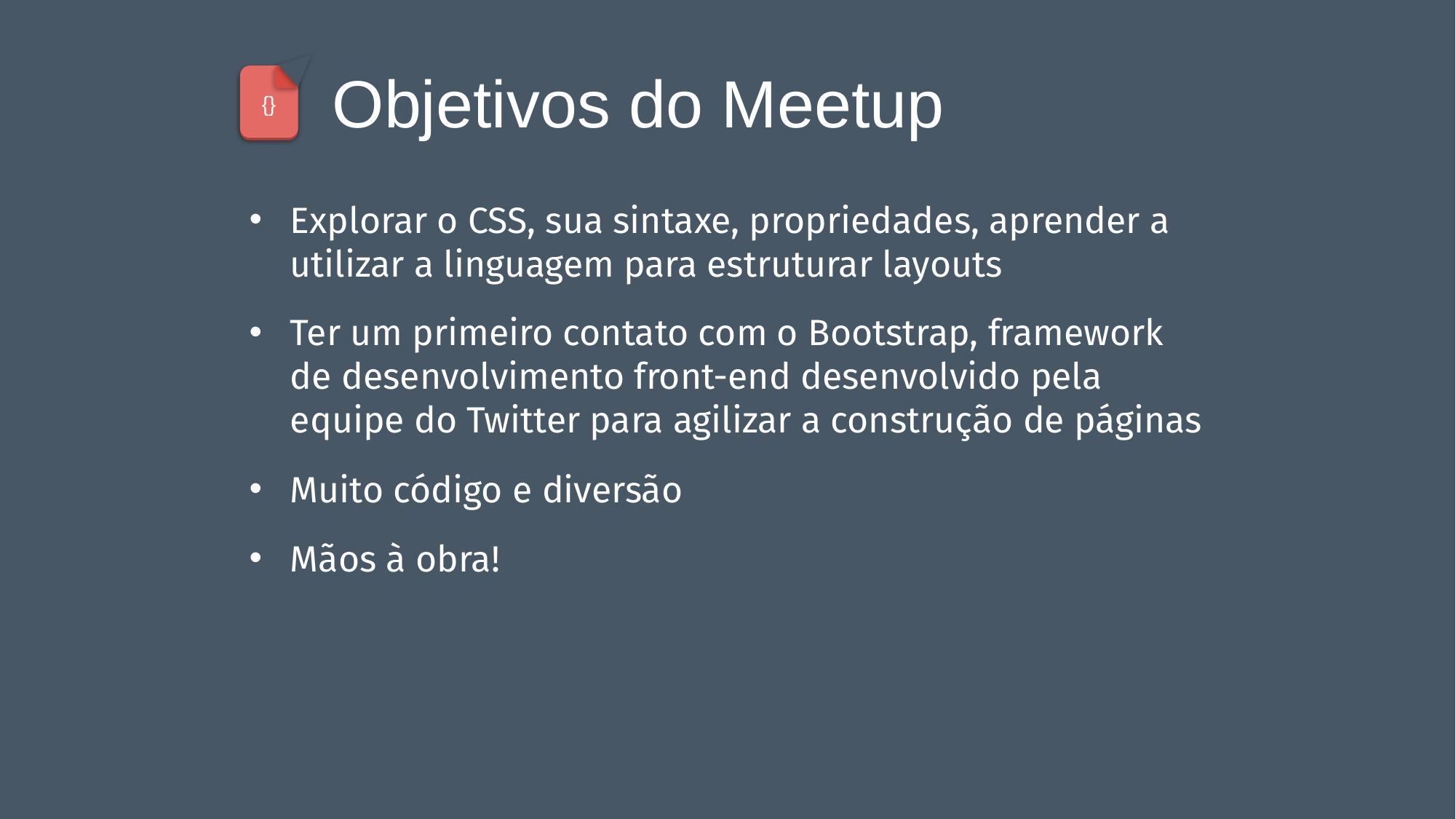

# Objetivos do Meetup

{}
Explorar o CSS, sua sintaxe, propriedades, aprender a utilizar a linguagem para estruturar layouts
Ter um primeiro contato com o Bootstrap, framework de desenvolvimento front-end desenvolvido pela equipe do Twitter para agilizar a construção de páginas
Muito código e diversão
Mãos à obra!